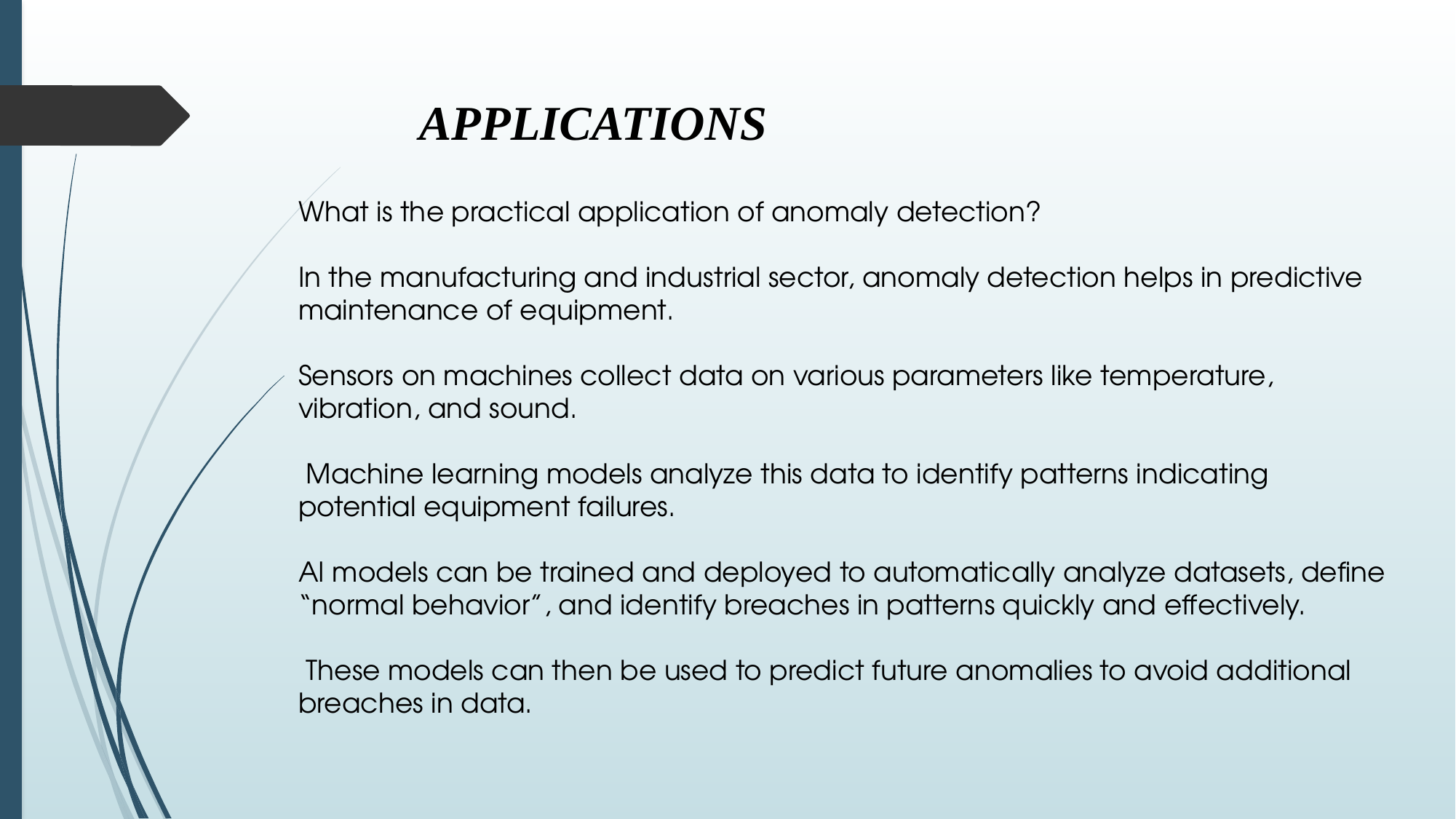

APPLICATIONS
What is the practical application of anomaly detection?

In the manufacturing and industrial sector, anomaly detection helps in predictive maintenance of equipment.

Sensors on machines collect data on various parameters like temperature, vibration, and sound.

 Machine learning models analyze this data to identify patterns indicating potential equipment failures.

AI models can be trained and deployed to automatically analyze datasets, define “normal behavior”, and identify breaches in patterns quickly and effectively.

 These models can then be used to predict future anomalies to avoid additional breaches in data.